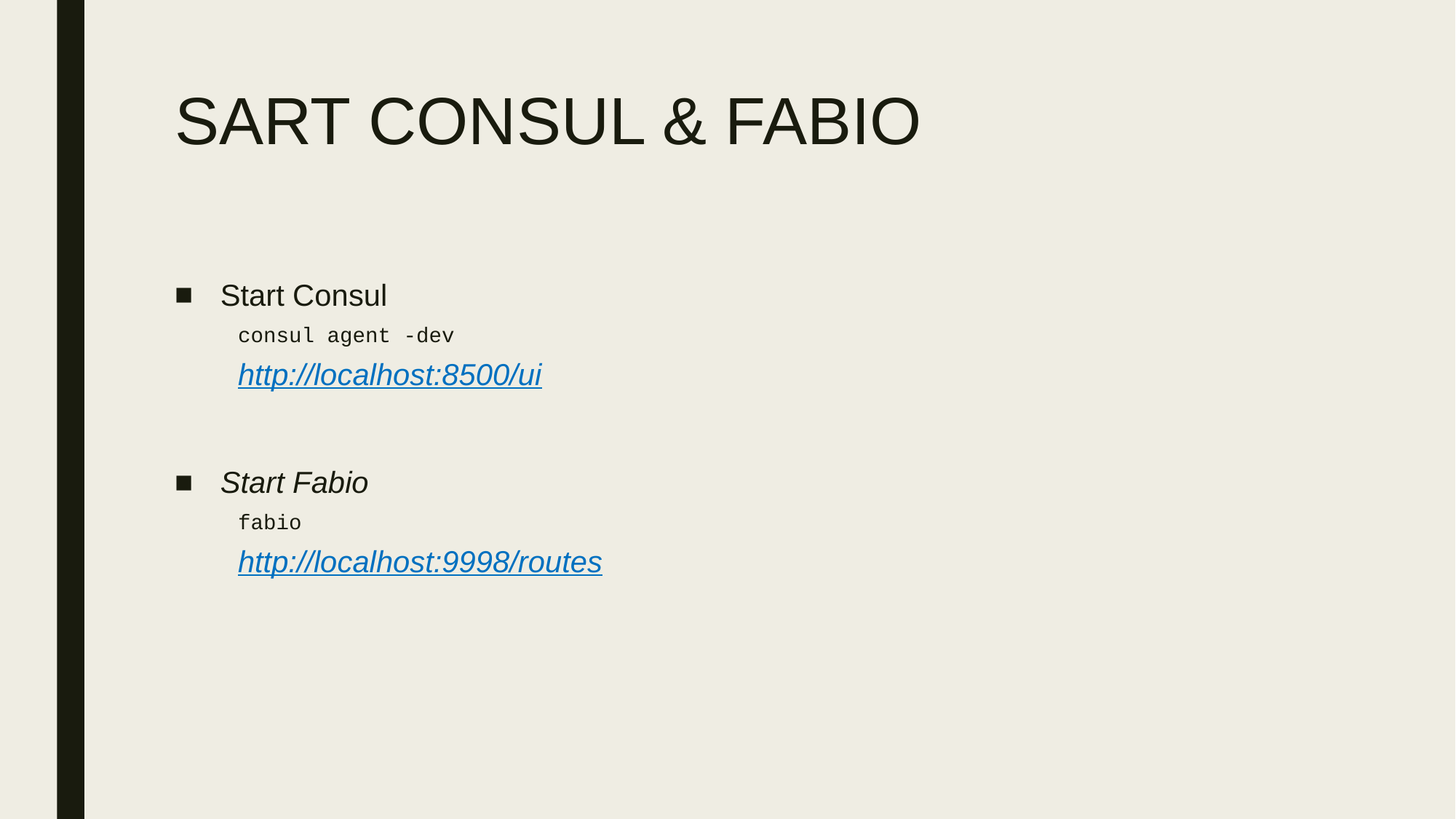

# SART CONSUL & FABIO
Start Consul
consul agent -dev
http://localhost:8500/ui

Start Fabio
fabio
http://localhost:9998/routes